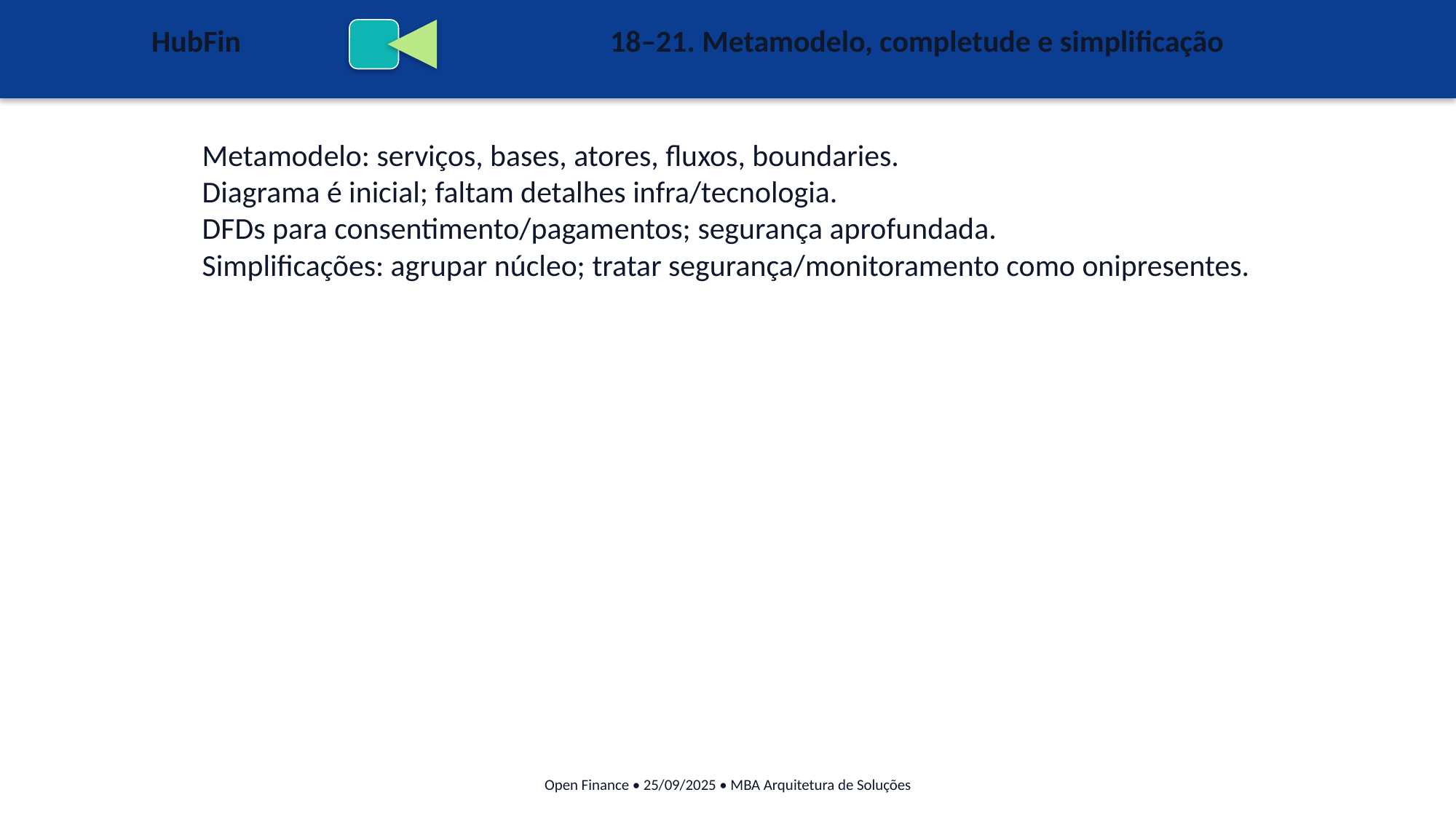

HubFin
18–21. Metamodelo, completude e simplificação

Metamodelo: serviços, bases, atores, fluxos, boundaries.
Diagrama é inicial; faltam detalhes infra/tecnologia.
DFDs para consentimento/pagamentos; segurança aprofundada.
Simplificações: agrupar núcleo; tratar segurança/monitoramento como onipresentes.
Open Finance • 25/09/2025 • MBA Arquitetura de Soluções